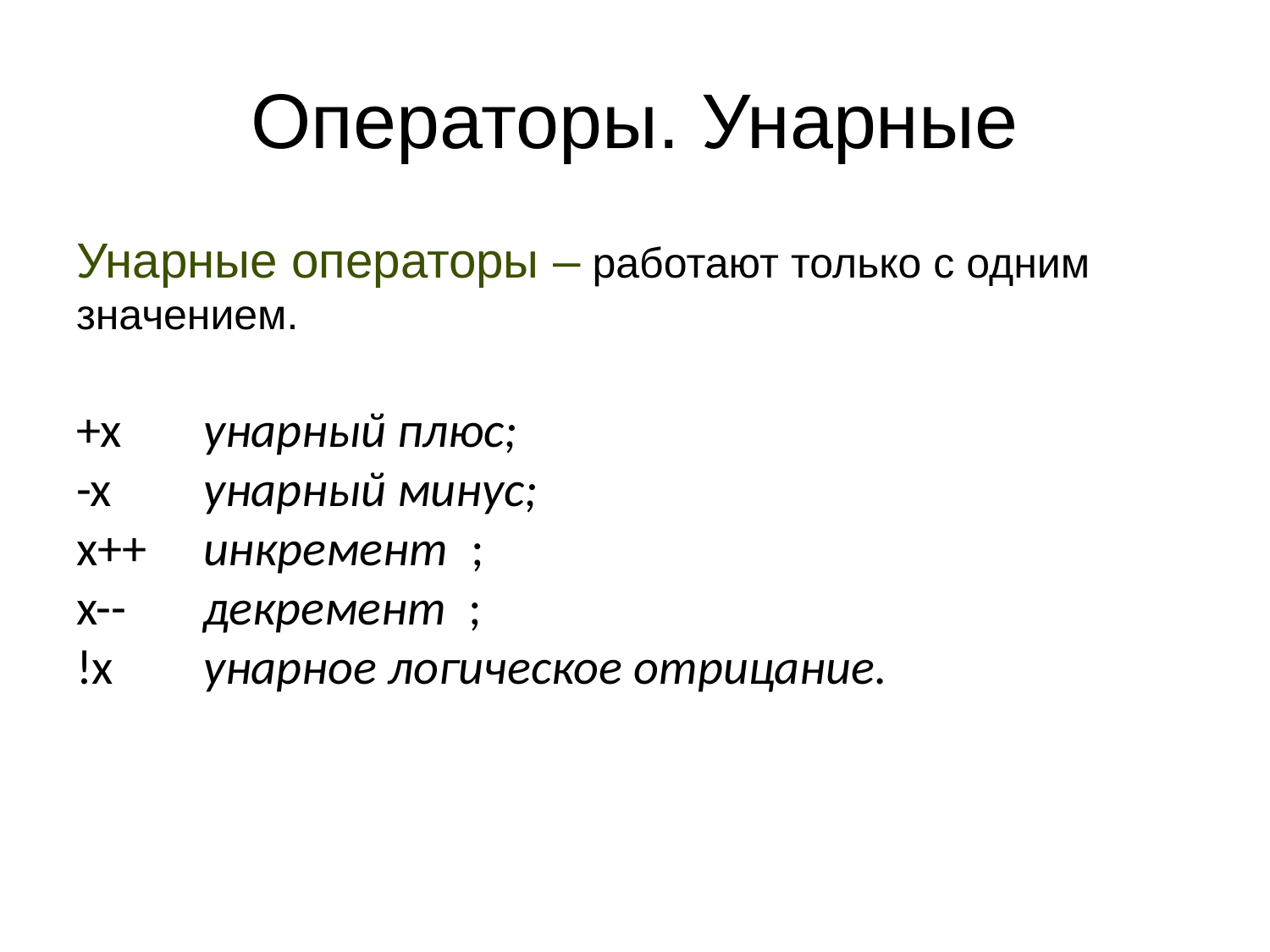

# Операторы. Унарные
Унарные операторы – работают только с одним значением.

+x 	унарный плюс;
-x 	унарный минус;
x++	инкремент  ;
x-- 	декремент  ;
!x	унарное логическое отрицание.